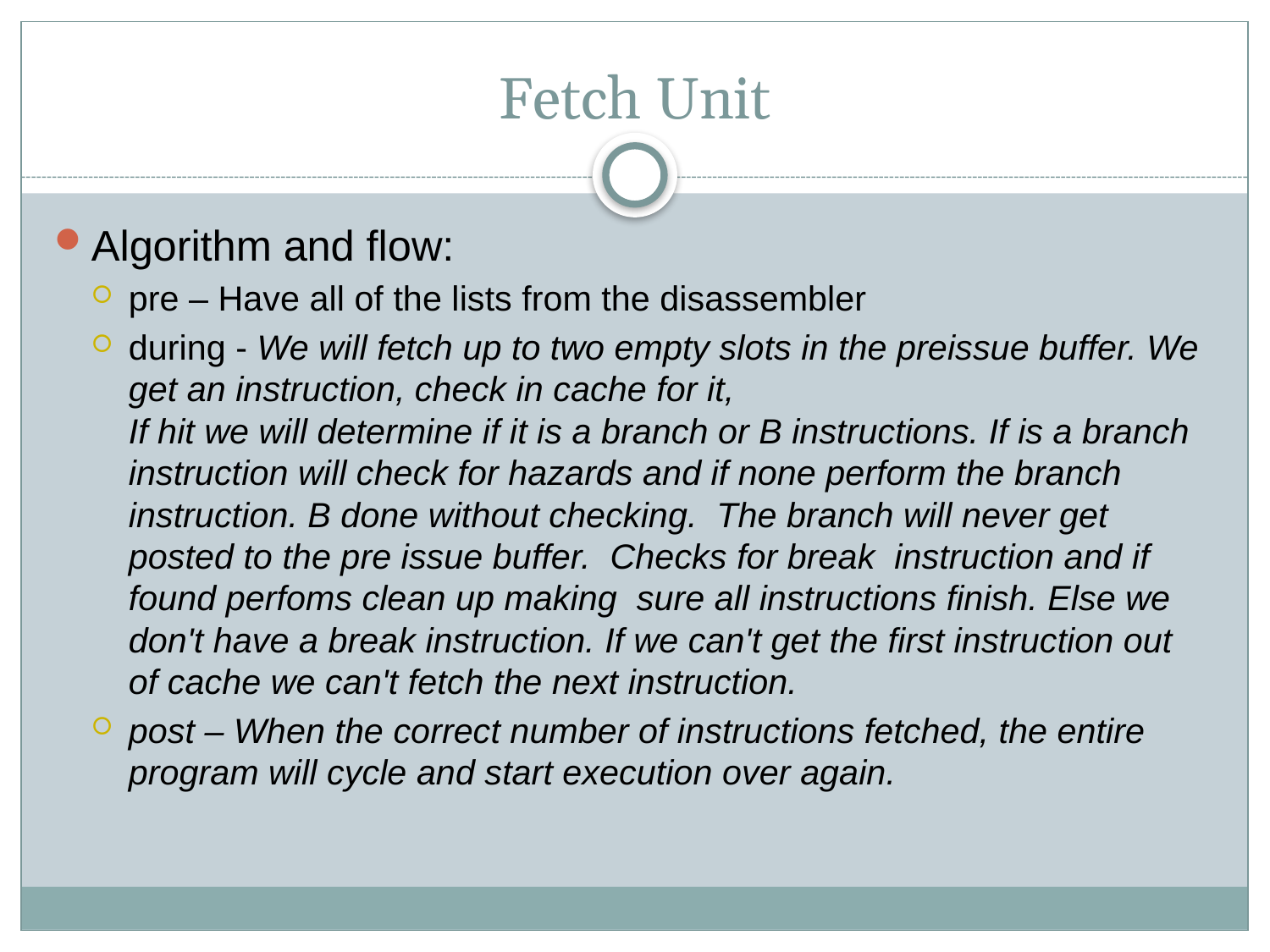

# Fetch Unit
Algorithm and flow:
pre – Have all of the lists from the disassembler
during - We will fetch up to two empty slots in the preissue buffer. We get an instruction, check in cache for it,
If hit we will determine if it is a branch or B instructions. If is a branch instruction will check for hazards and if none perform the branch instruction. B done without checking.  The branch will never get posted to the pre issue buffer.  Checks for break  instruction and if found perfoms clean up making  sure all instructions finish. Else we don't have a break instruction. If we can't get the first instruction out of cache we can't fetch the next instruction.
post – When the correct number of instructions fetched, the entire program will cycle and start execution over again.